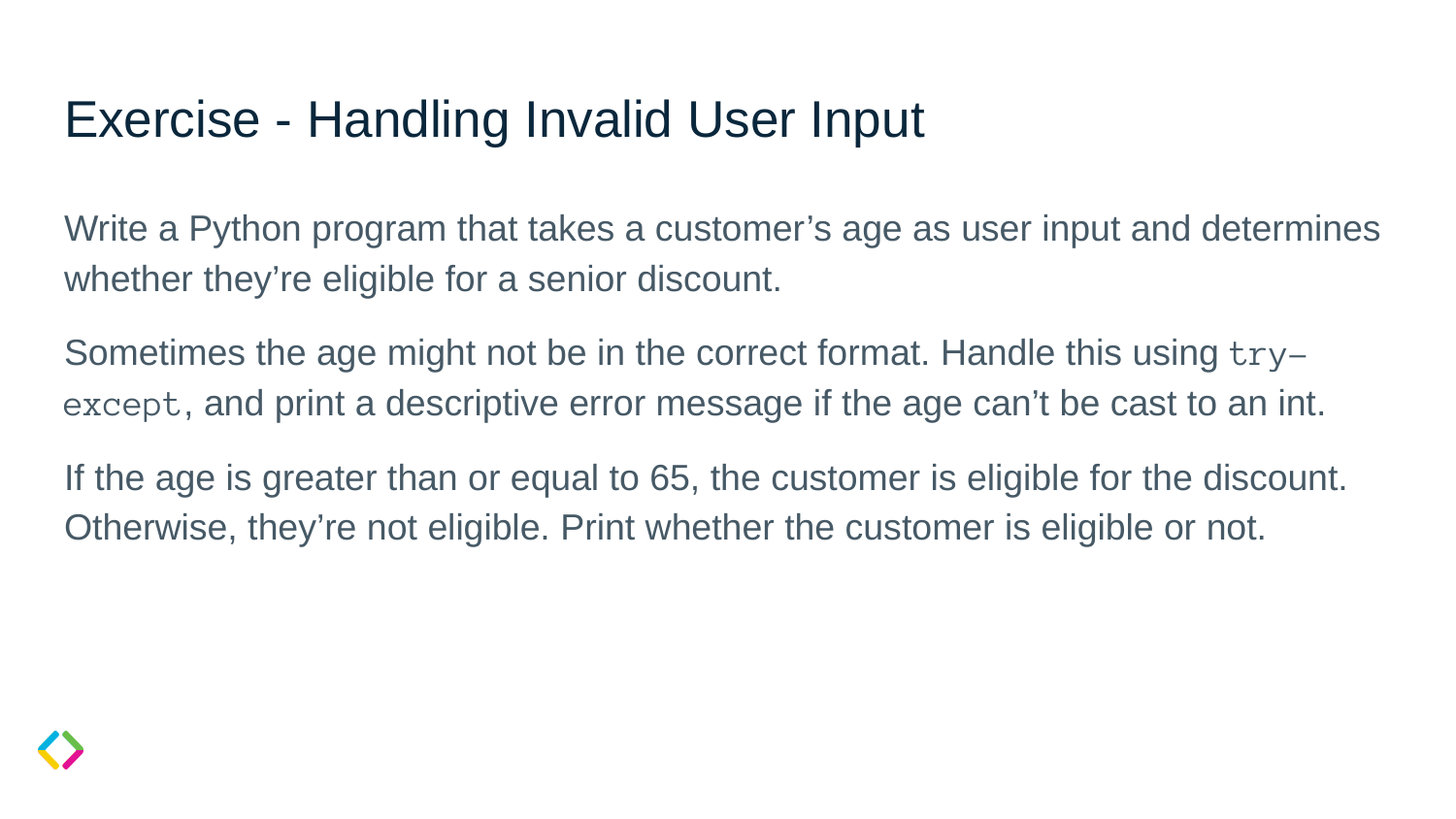

# Exercise - Handling Invalid User Input
Write a Python program that takes a customer’s age as user input and determines whether they’re eligible for a senior discount.
Sometimes the age might not be in the correct format. Handle this using try-except, and print a descriptive error message if the age can’t be cast to an int.
If the age is greater than or equal to 65, the customer is eligible for the discount. Otherwise, they’re not eligible. Print whether the customer is eligible or not.